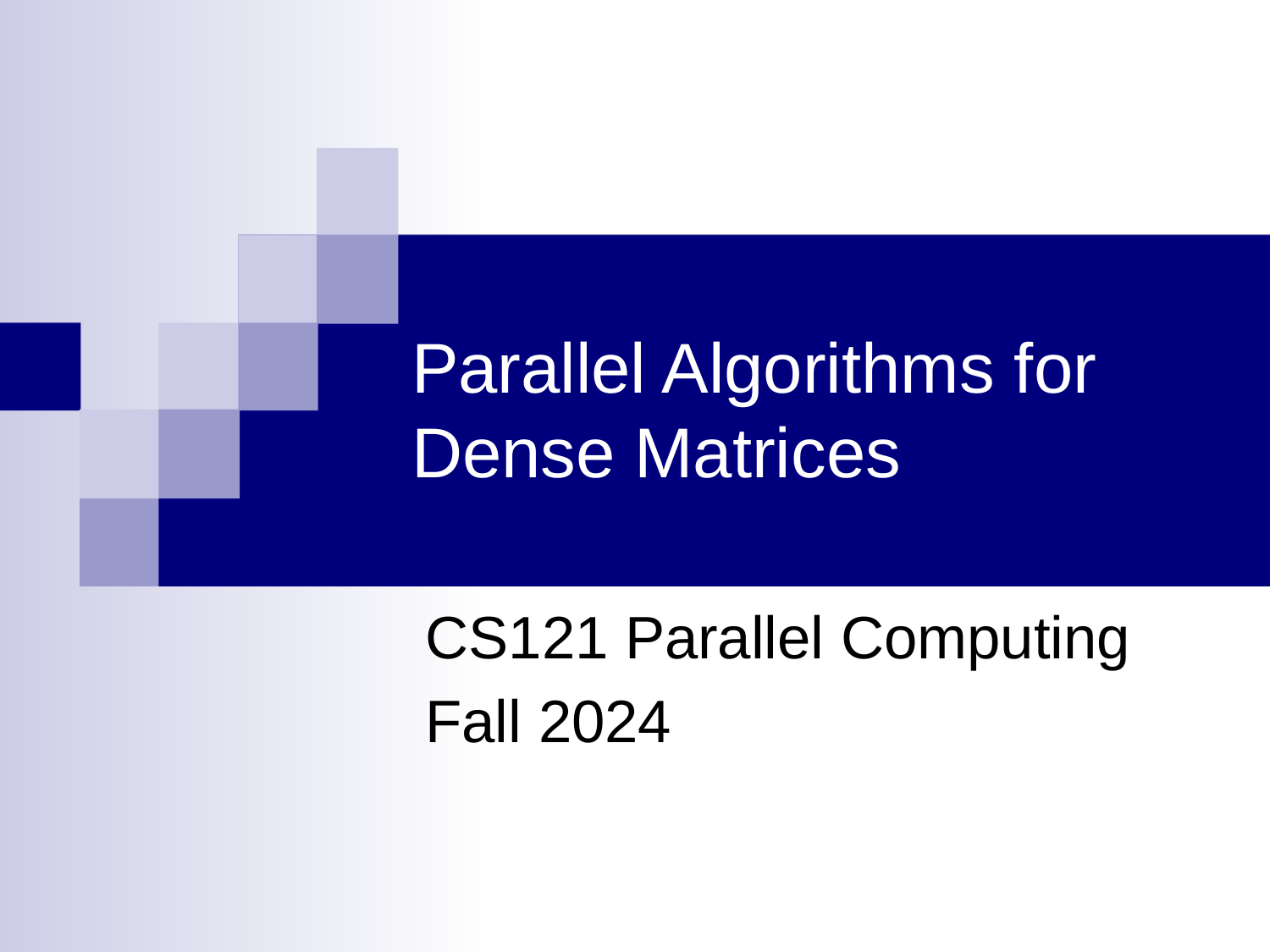

# Parallel Algorithms for Dense Matrices
CS121 Parallel Computing
Fall 2024